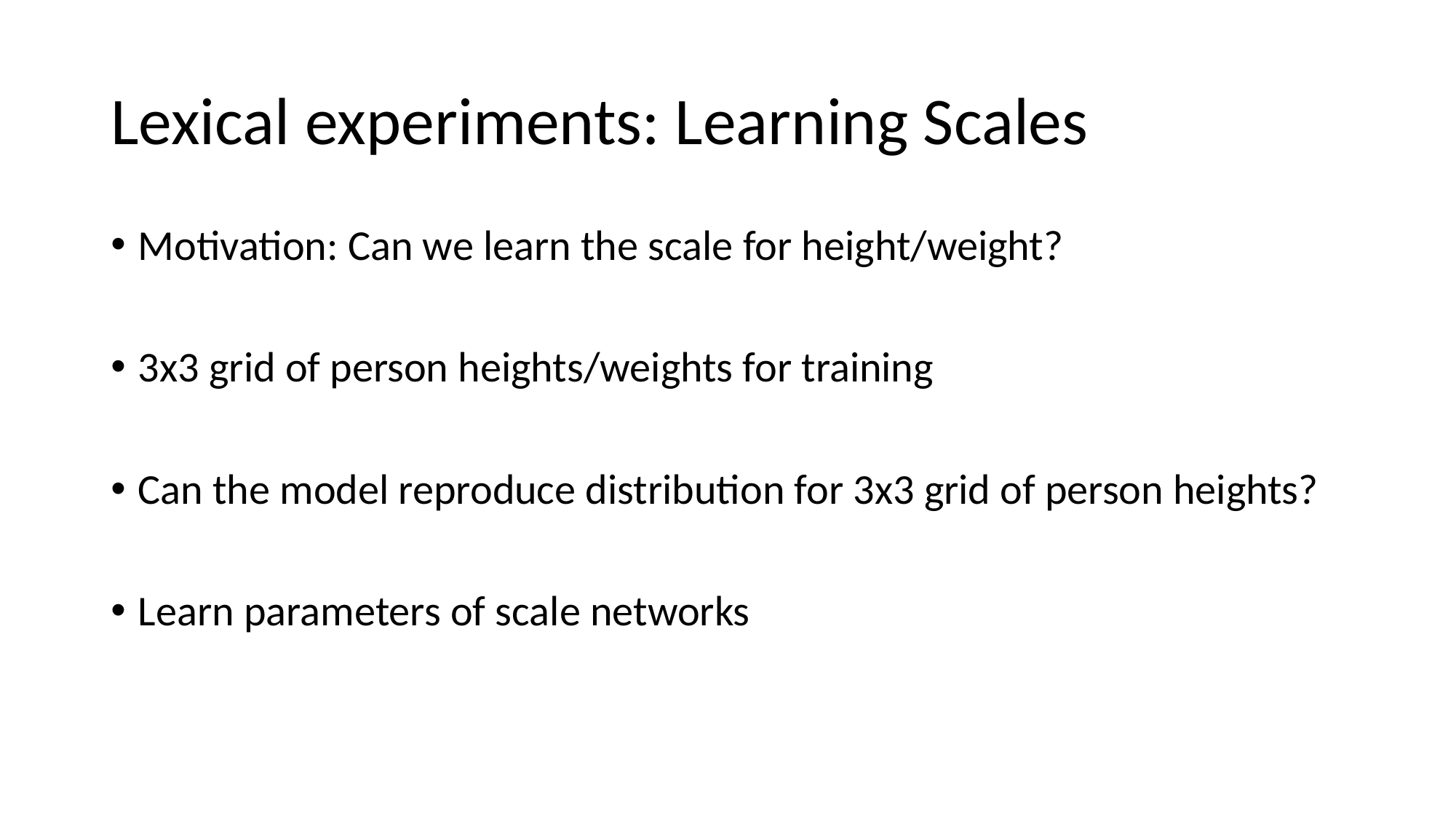

# Lexical experiments: Learning Scales
Motivation: Can we learn the scale for height/weight?

3x3 grid of person heights/weights for training

Can the model reproduce distribution for 3x3 grid of person heights?

Learn parameters of scale networks